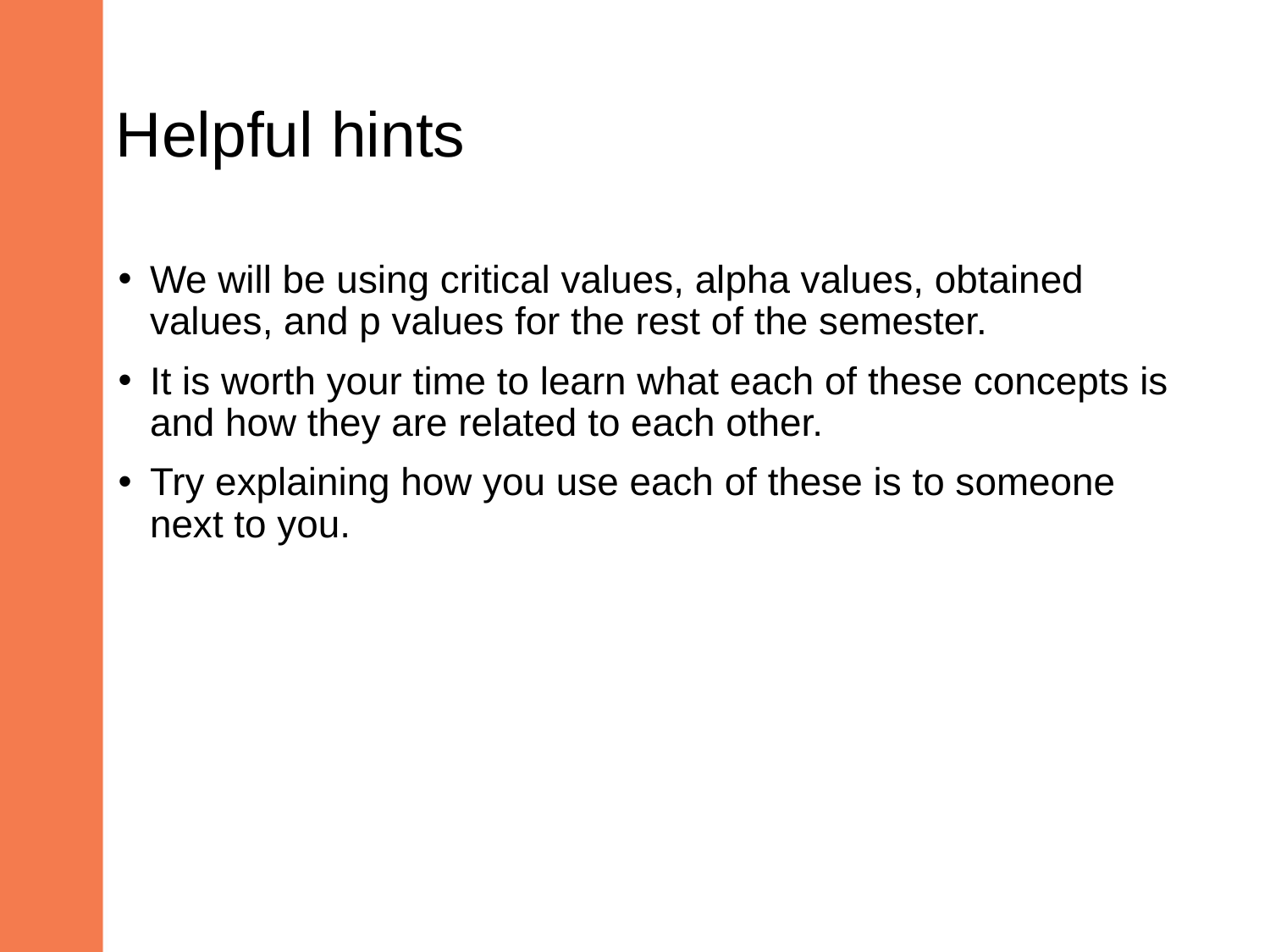

# Helpful hints
We will be using critical values, alpha values, obtained values, and p values for the rest of the semester.
It is worth your time to learn what each of these concepts is and how they are related to each other.
Try explaining how you use each of these is to someone next to you.